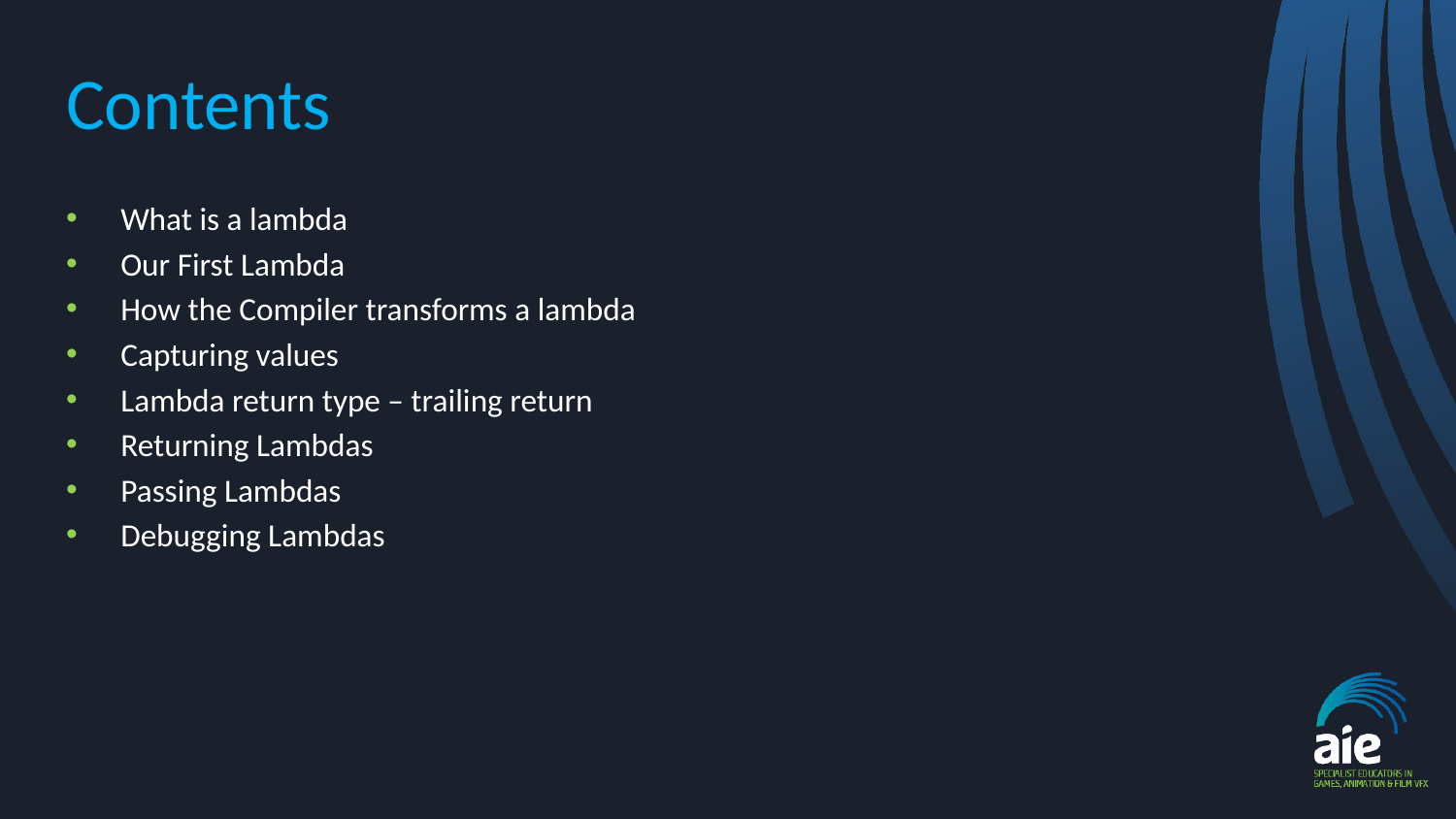

# Contents
What is a lambda
Our First Lambda
How the Compiler transforms a lambda
Capturing values
Lambda return type – trailing return
Returning Lambdas
Passing Lambdas
Debugging Lambdas